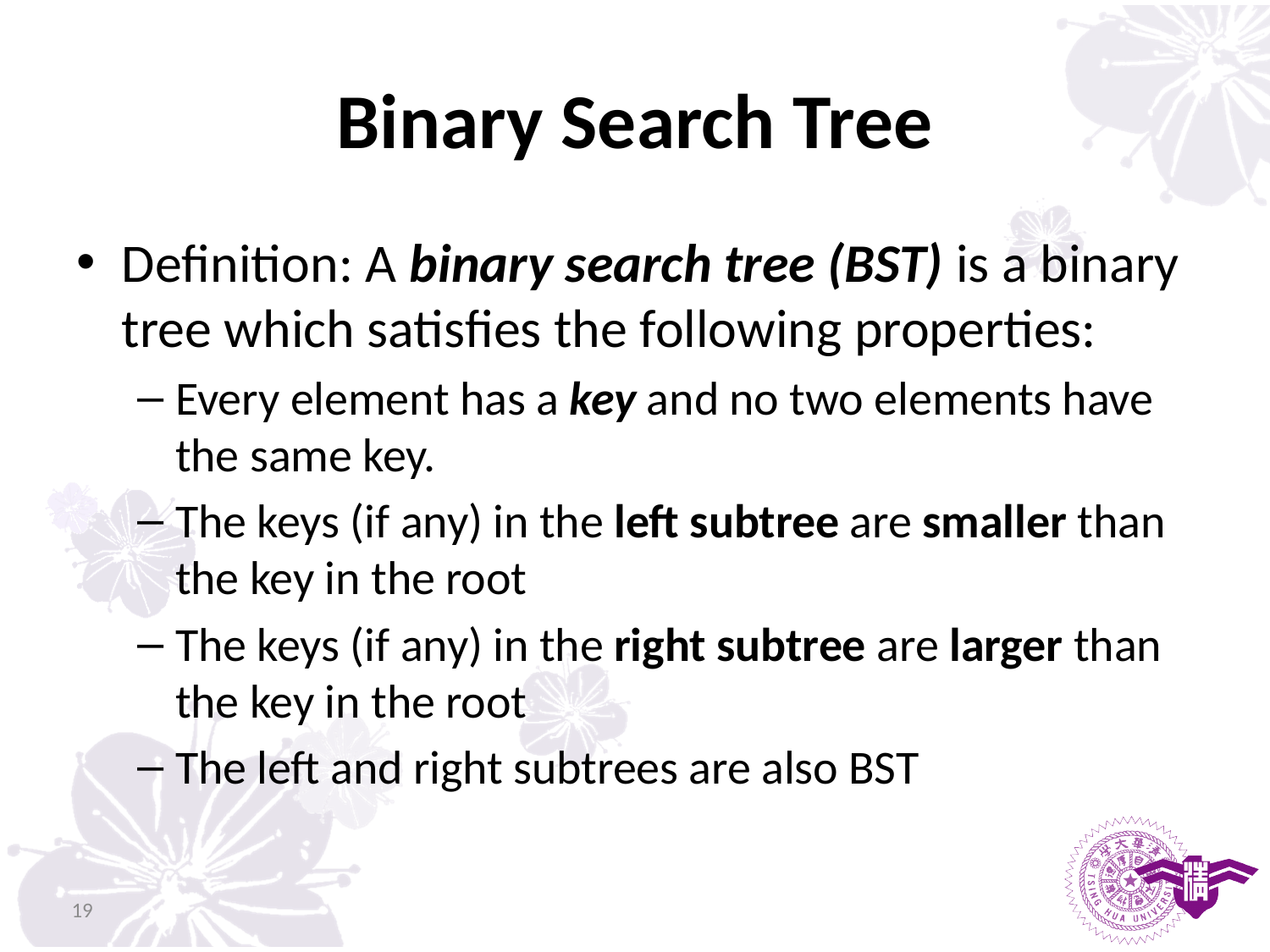

# Binary Search Tree
Definition: A binary search tree (BST) is a binary tree which satisfies the following properties:
Every element has a key and no two elements have the same key.
The keys (if any) in the left subtree are smaller than the key in the root
The keys (if any) in the right subtree are larger than the key in the root
The left and right subtrees are also BST

19